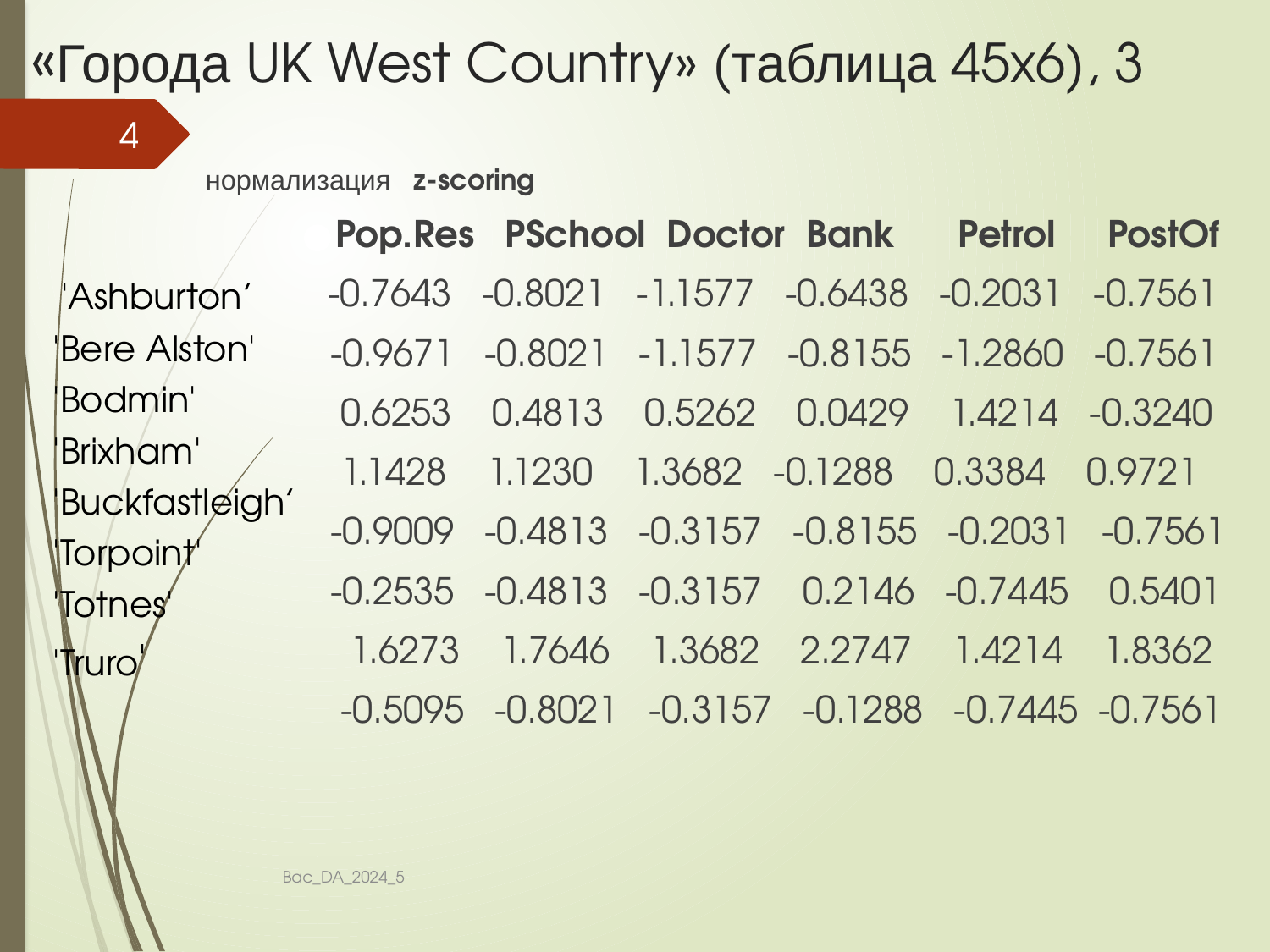

# «Города UK West Country» (таблица 45x6), 3
4
                 нормализация   z-scoring
                                  Pop.Res   PSchool  Doctor  Bank      Petrol     PostOf
                                 -0.7643   -0.8021   -1.1577   -0.6438   -0.2031   -0.7561
                         -0.9671   -0.8021   -1.1577   -0.8155   -1.2860   -0.7561
                          0.6253    0.4813    0.5262    0.0429    1.4214   -0.3240
                          1.1428    1.1230    1.3682   -0.1288    0.3384    0.9721
                         -0.9009   -0.4813   -0.3157   -0.8155   -0.2031   -0.7561
                         -0.2535   -0.4813   -0.3157    0.2146   -0.7445    0.5401
                           1.6273    1.7646    1.3682    2.2747    1.4214    1.8362
                          -0.5095   -0.8021   -0.3157   -0.1288   -0.7445  -0.7561
    'Ashburton’
    'Bere Alston'
    'Bodmin'
    'Brixham'
    'Buckfastleigh’
    'Torpoint'
    'Totnes'
    'Truro'

Bac_DA_2024_5